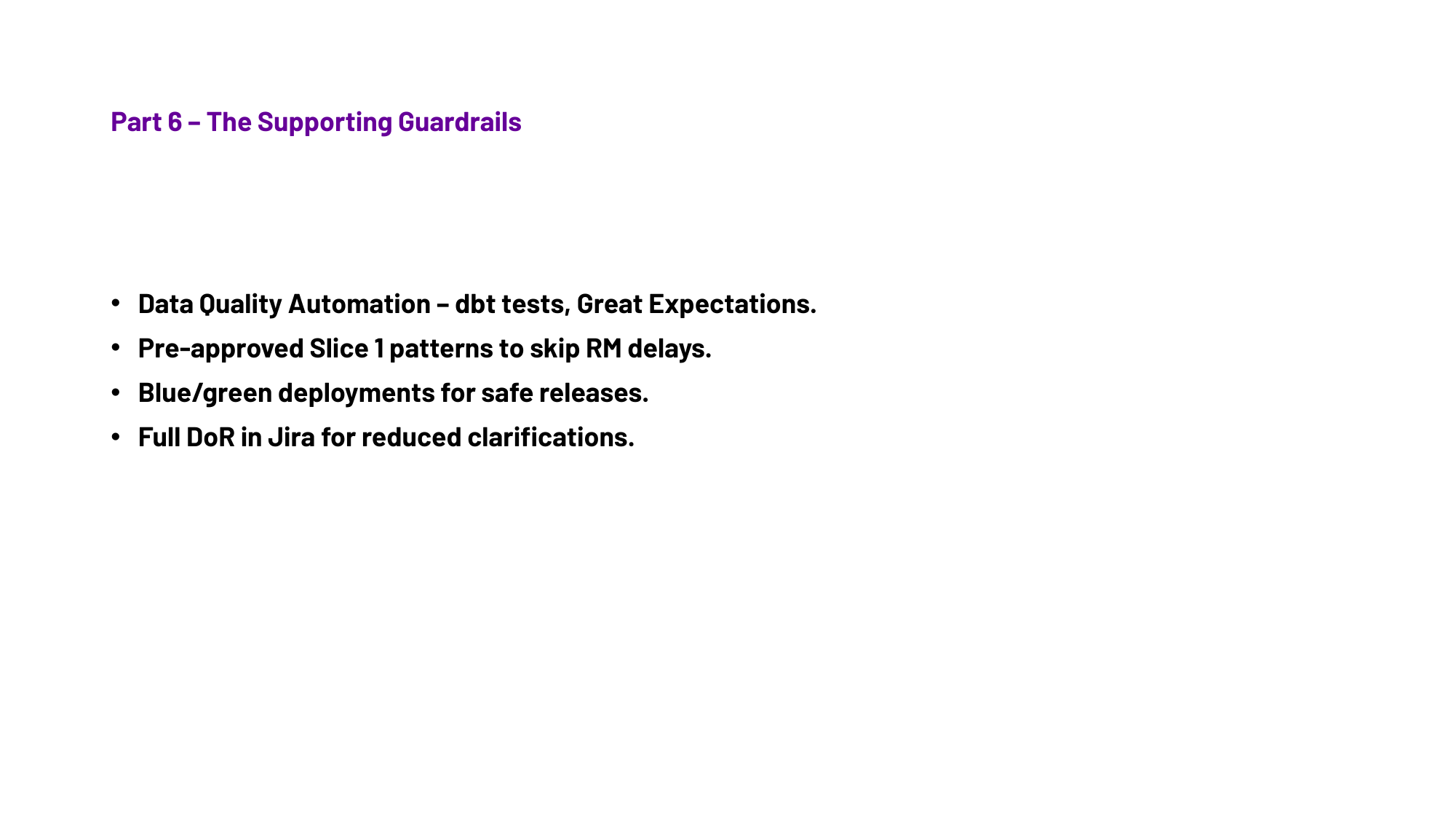

# Part 6 – The Supporting Guardrails

Data Quality Automation – dbt tests, Great Expectations.
Pre-approved Slice 1 patterns to skip RM delays.
Blue/green deployments for safe releases.
Full DoR in Jira for reduced clarifications.